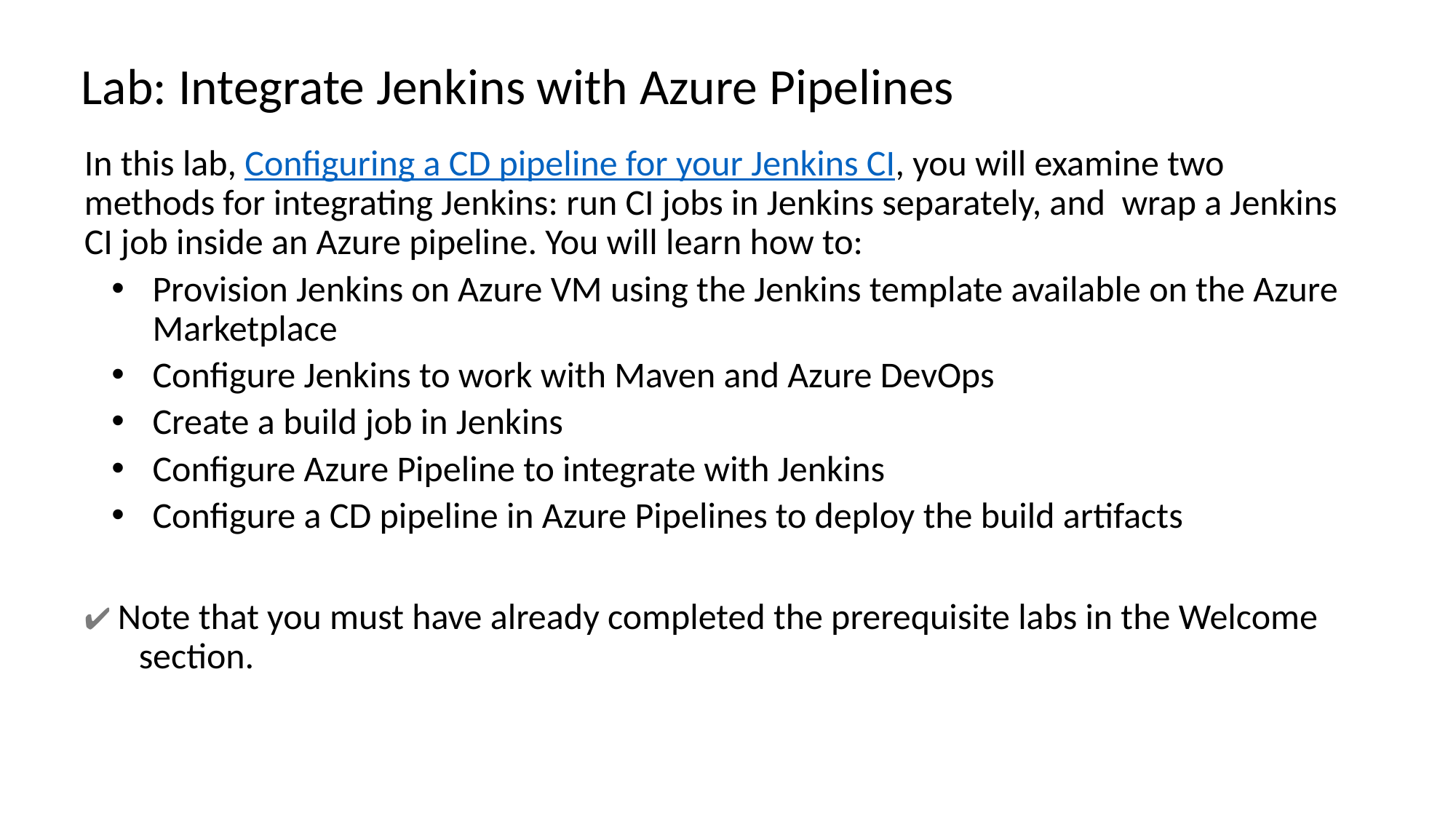

# Lab: Integrate Jenkins with Azure Pipelines
In this lab, Configuring a CD pipeline for your Jenkins CI, you will examine two methods for integrating Jenkins: run CI jobs in Jenkins separately, and  wrap a Jenkins CI job inside an Azure pipeline. You will learn how to:
Provision Jenkins on Azure VM using the Jenkins template available on the Azure Marketplace
Configure Jenkins to work with Maven and Azure DevOps
Create a build job in Jenkins
Configure Azure Pipeline to integrate with Jenkins
Configure a CD pipeline in Azure Pipelines to deploy the build artifacts

✔️ Note that you must have already completed the prerequisite labs in the Welcome section.